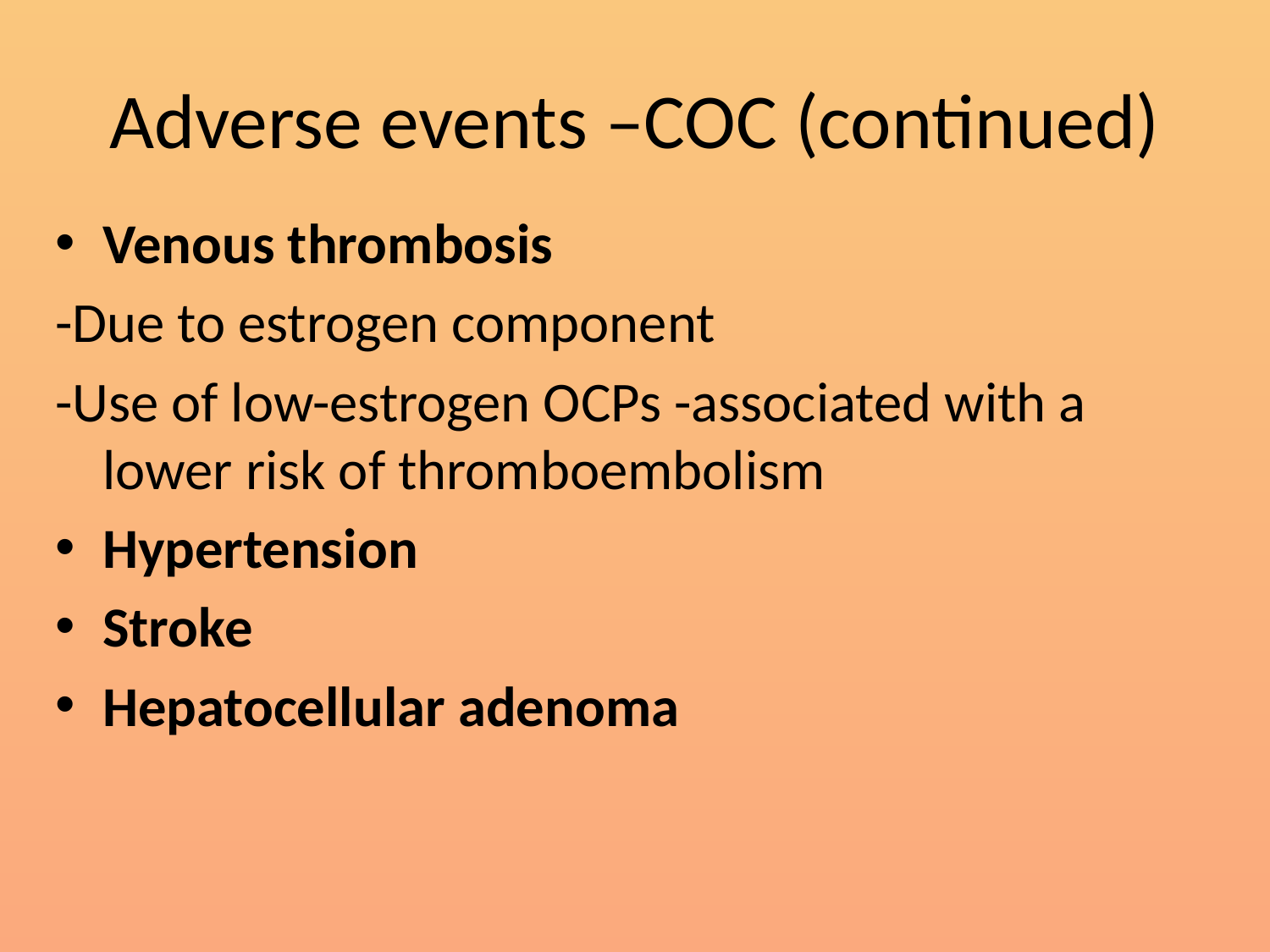

# Adverse events –COC (continued)
Venous thrombosis
-Due to estrogen component
-Use of low-estrogen OCPs -associated with a lower risk of thromboembolism
Hypertension
Stroke
Hepatocellular adenoma